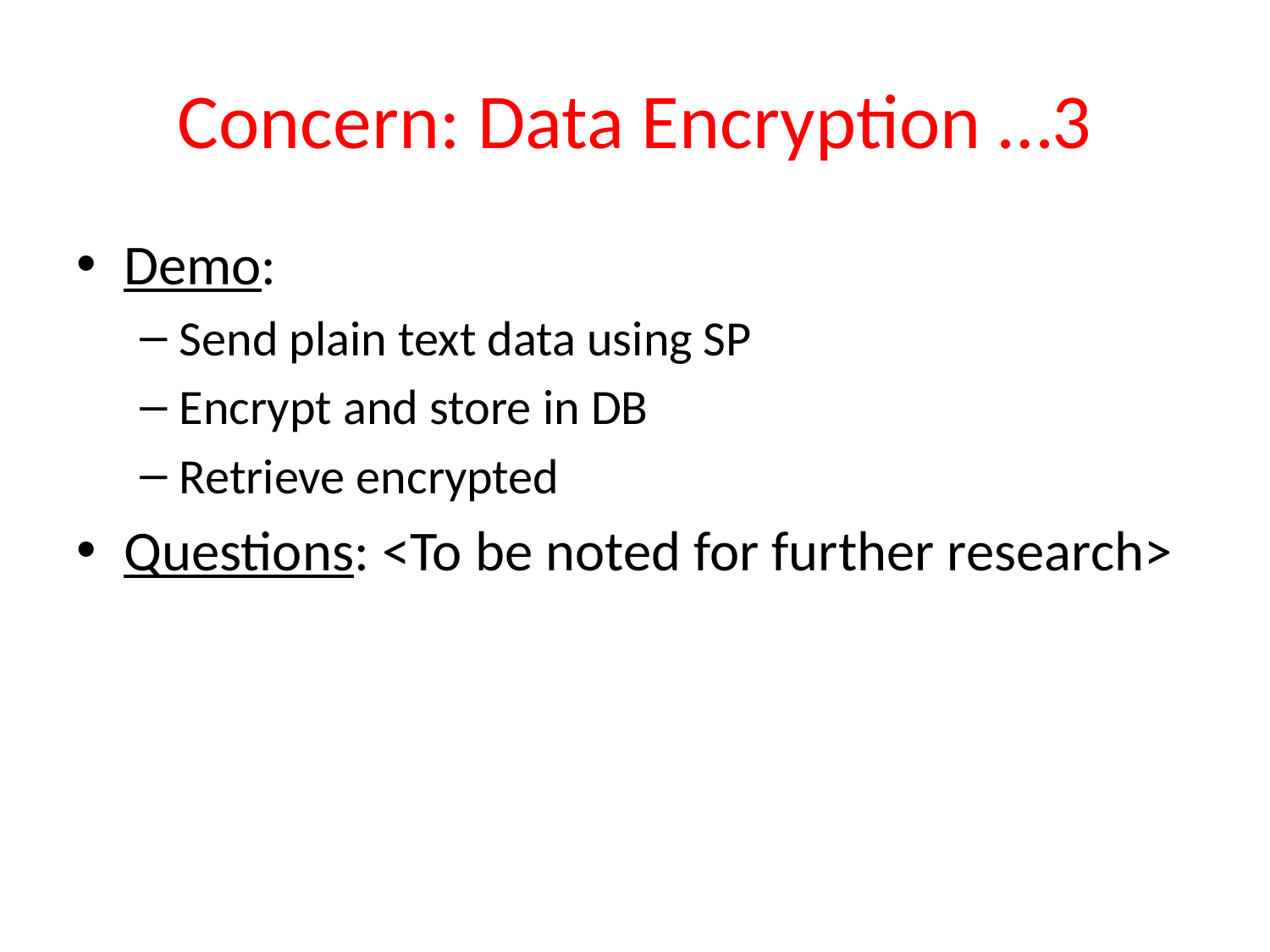

# Concern: Data Encryption …3
Demo:
Send plain text data using SP
Encrypt and store in DB
Retrieve encrypted
Questions: <To be noted for further research>